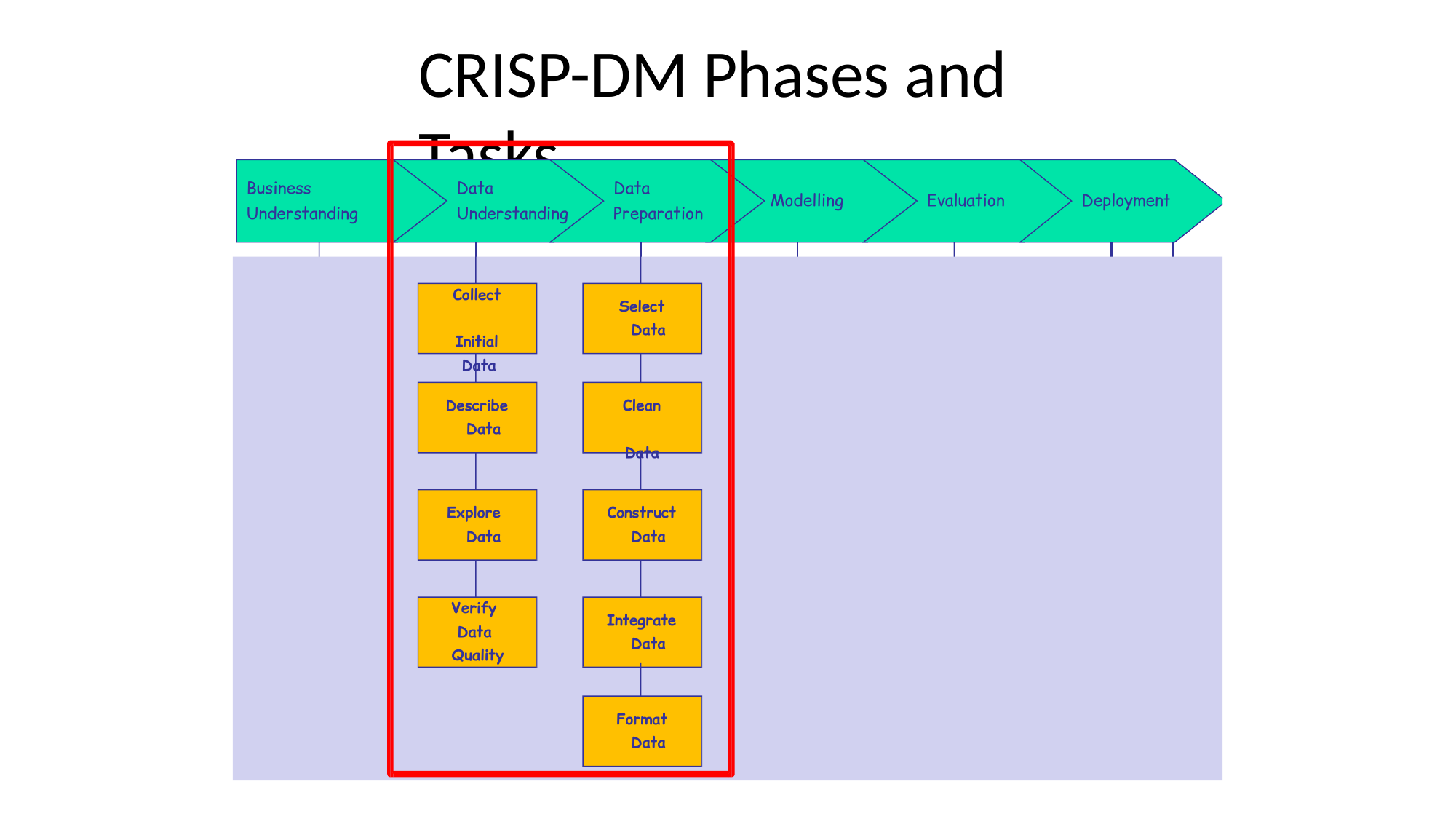

# CRISP-DM Phases and Tasks

Business  Understanding
Data  Understanding
Data  Preparation
Modelling
Evaluation
Deployment
|  |  |  |  |  |  |  |  |  |  |  |  |  |  |  |  |  |
| --- | --- | --- | --- | --- | --- | --- | --- | --- | --- | --- | --- | --- | --- | --- | --- | --- |
|  |  |  |  |  |  |  |  |  |  |  |  |  |  |  |  |  |
|  |  |  |  |  |  |  |  |  |  |  |  |  |  |  |  |  |
|  |  |  |  |  |  |  |  |  |  |  |  |  |  |  |  |  |
|  |  |  |  |  |  |  |  |  |  |  |  |  |  |  |  |  |
|  |  |  |  |  |  |  |  |  |  |  |  |  |  |  |  |  |
|  |  |  |  |  |  |  |  |  |  |  |  |  |  |  |  |  |
|  |  |  |  |  |  |  |  |  |  |  |  |  |  |  |  |  |
|  |  |  |  |  |  |  |  |  |  |  |  |  |  |  |  |  |
|  |  |  |  |  |  |  |  |  |  |  |  |  |  |  |  |  |

Collect  Initial  Data
Determine	Select
Business	Modeling	Evaluate	Plan
Objectives	Technique	Results	Deployment

Generate	Plan
Assess	Test	Review	Monitoring &
Situation	Design	Process	Maintenance

Determine	Build	Determine	Produce
Data Mining	Model	Next Steps		Final  Goals			Report

Produce	Assess	Review
Project	Model	Project
Plan

11
Select  Data

Describe  Data
Clean  Data

Explore  Data
Construct  Data
Verify  Data  Quality

Integrate  Data

Format  Data